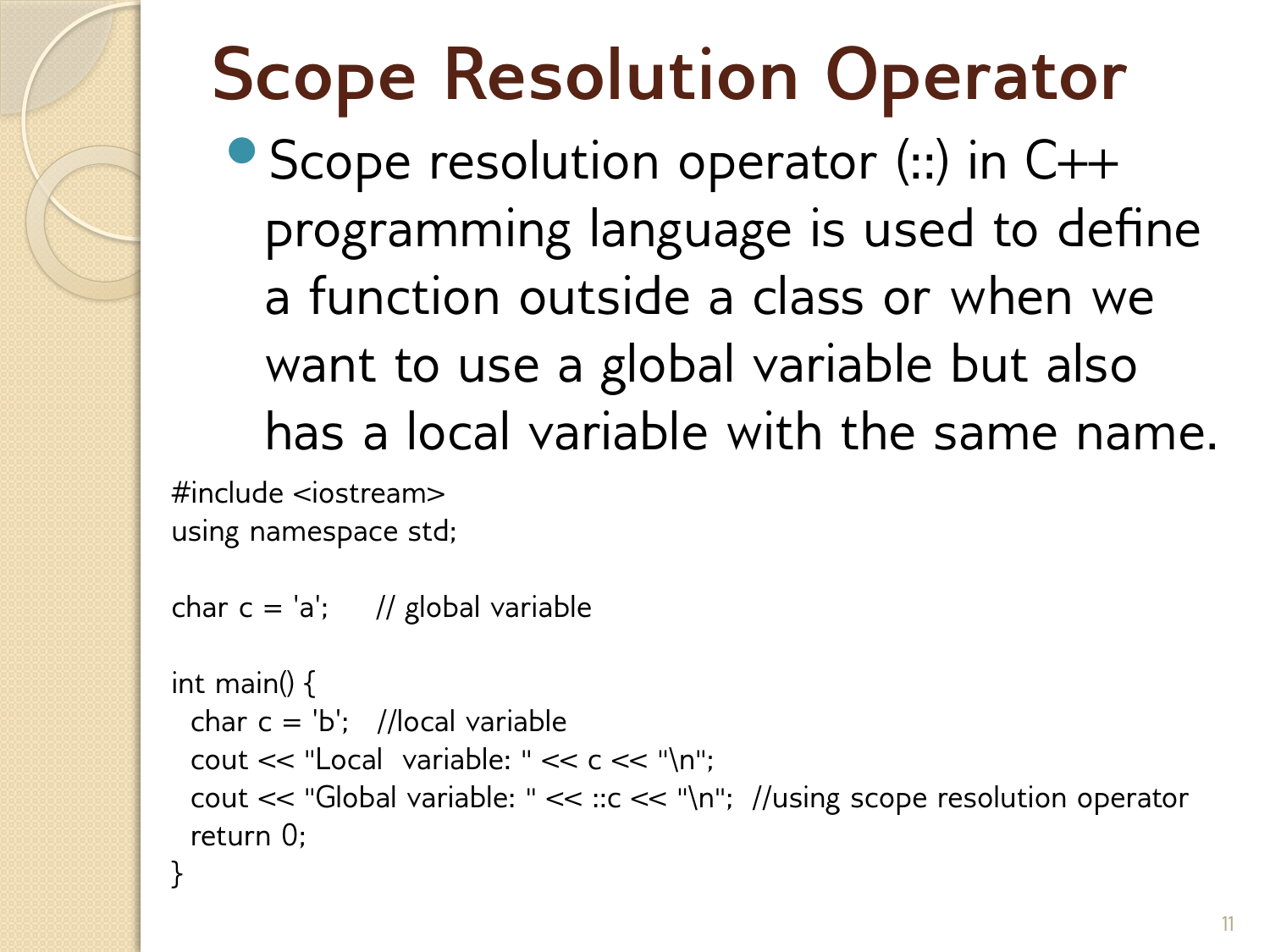

# Scope Resolution Operator
Scope resolution operator (::) in C++ programming language is used to define a function outside a class or when we want to use a global variable but also has a local variable with the same name.
#include <iostream>
using namespace std;

char c = 'a';     // global variable

int main() {
  char c = 'b';   //local variable
  cout << "Local  variable: " << c << "\n";
  cout << "Global variable: " << ::c << "\n";  //using scope resolution operator
  return 0;
}
11